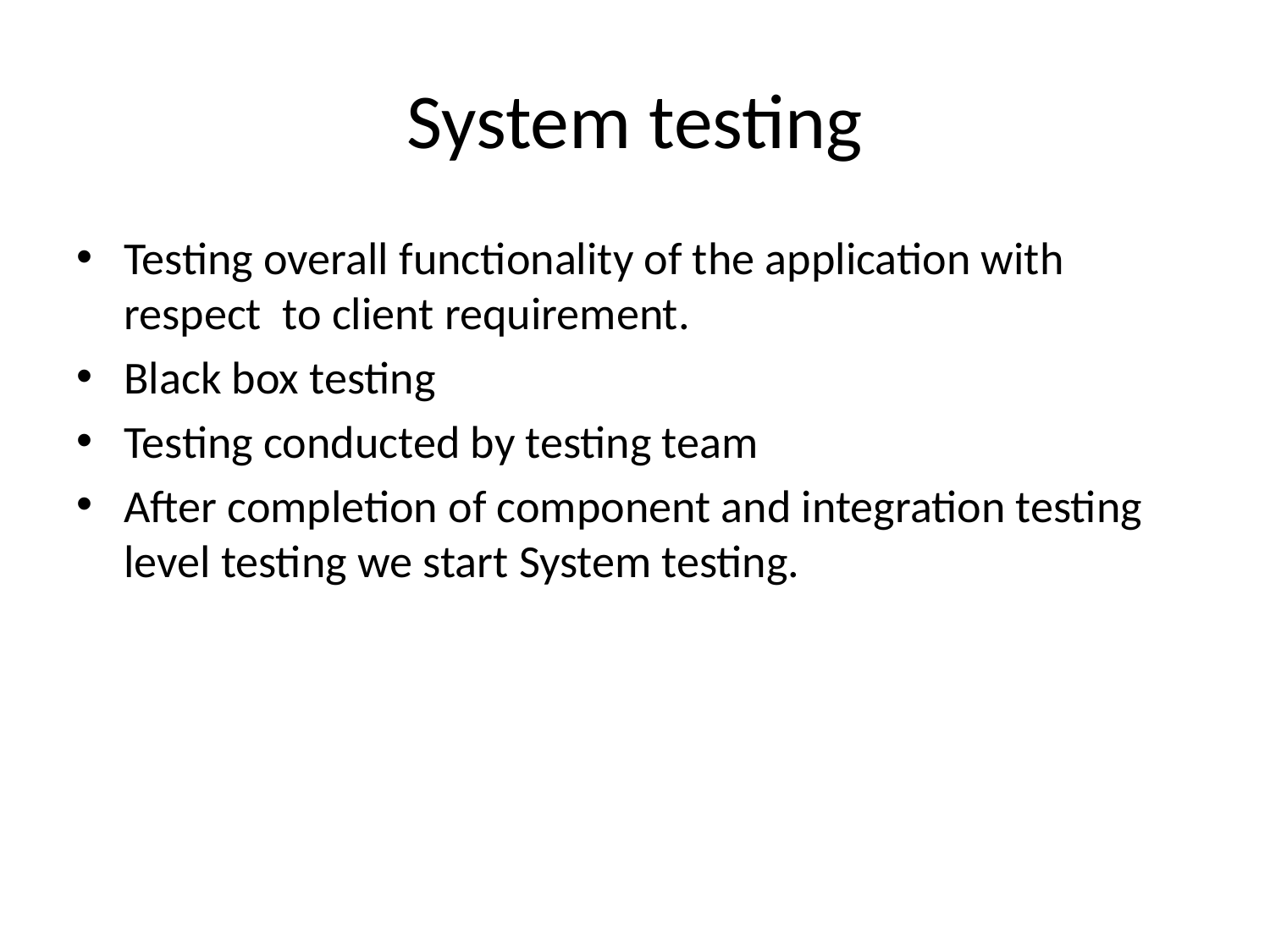

# System testing
Testing overall functionality of the application with respect  to client requirement.
Black box testing
Testing conducted by testing team
After completion of component and integration testing level testing we start System testing.